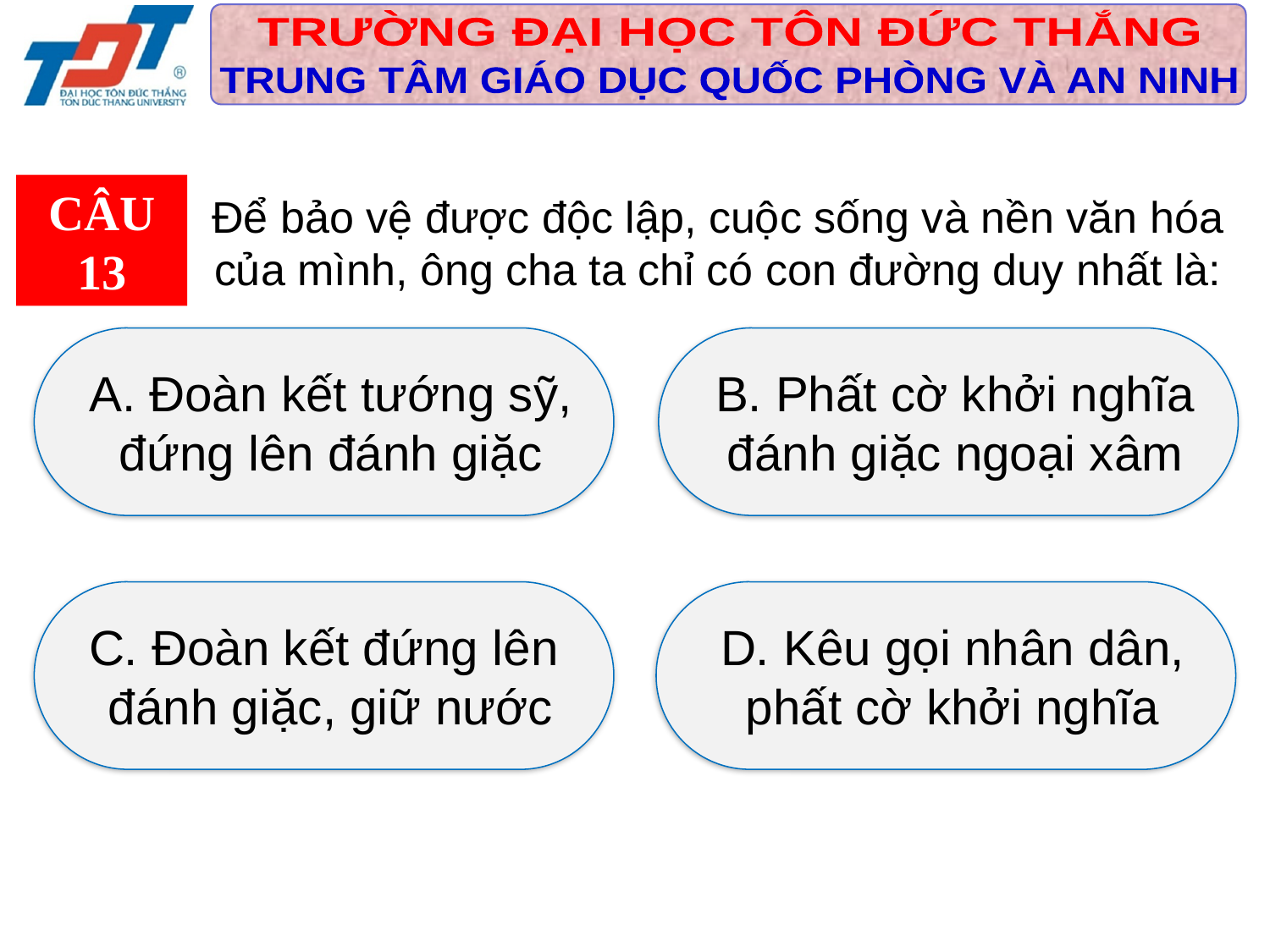

CÂU 13
Để bảo vệ được độc lập, cuộc sống và nền văn hóa của mình, ông cha ta chỉ có con đường duy nhất là:
 A. Đoàn kết tướng sỹ,
 đứng lên đánh giặc
 B. Phất cờ khởi nghĩa
 đánh giặc ngoại xâm
C. Đoàn kết đứng lên
 đánh giặc, giữ nước
 D. Kêu gọi nhân dân,
 phất cờ khởi nghĩa